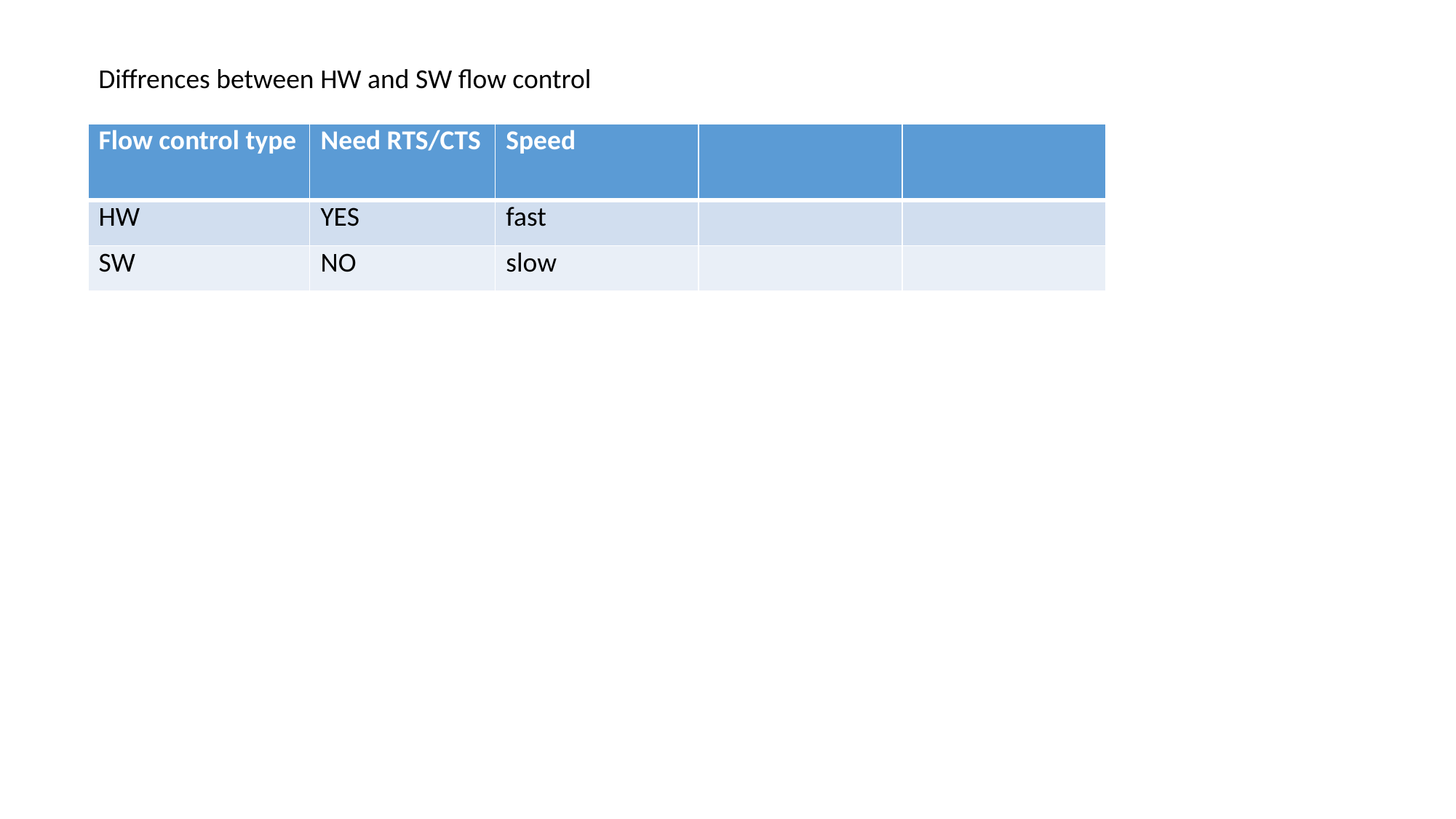

Diffrences between HW and SW flow control
| Flow control type | Need RTS/CTS | Speed |  |  |
| --- | --- | --- | --- | --- |
| HW | YES | fast |  |  |
| SW | NO | slow |  |  |